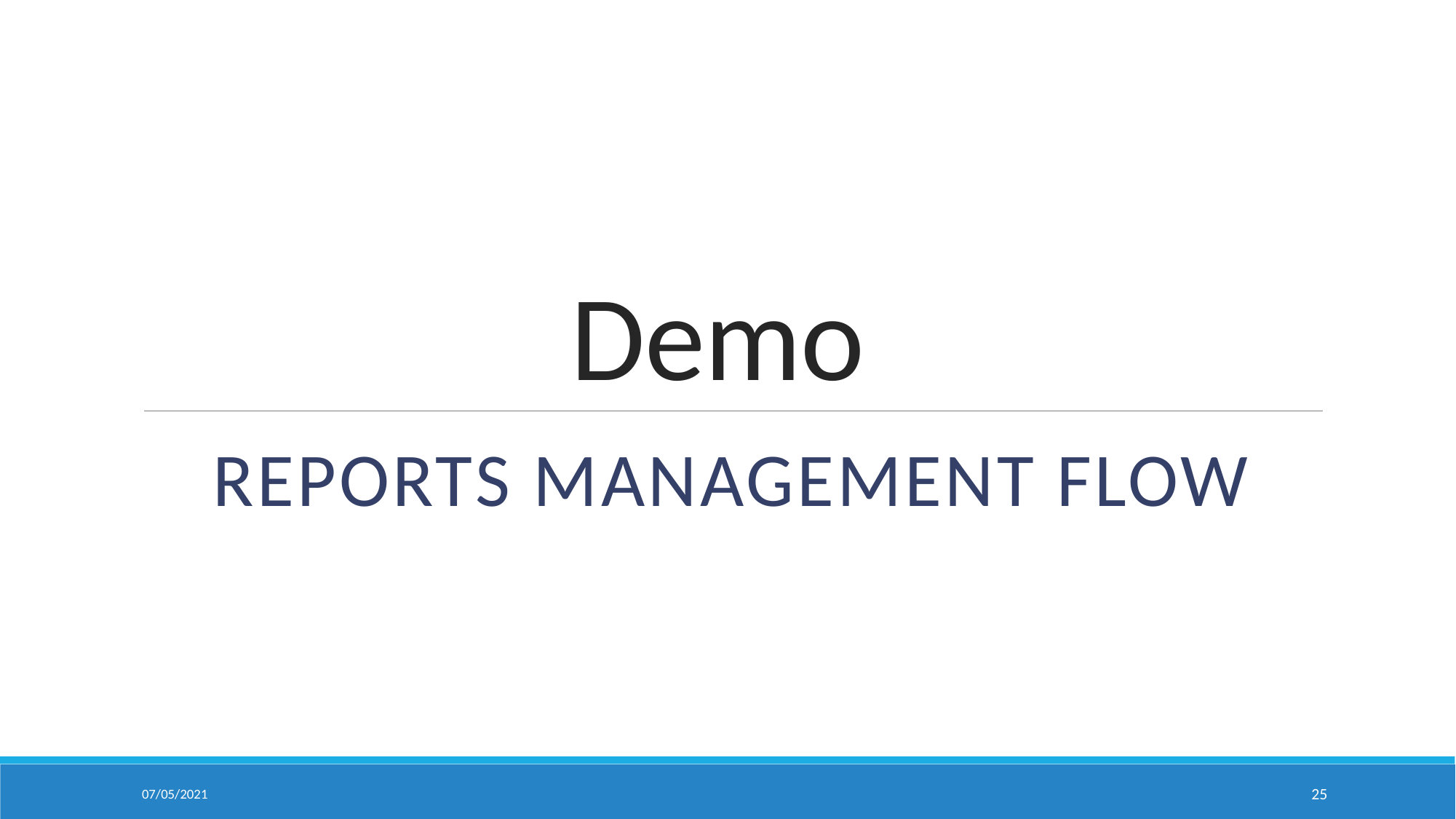

# Demo
reports Management flow
07/05/2021
25